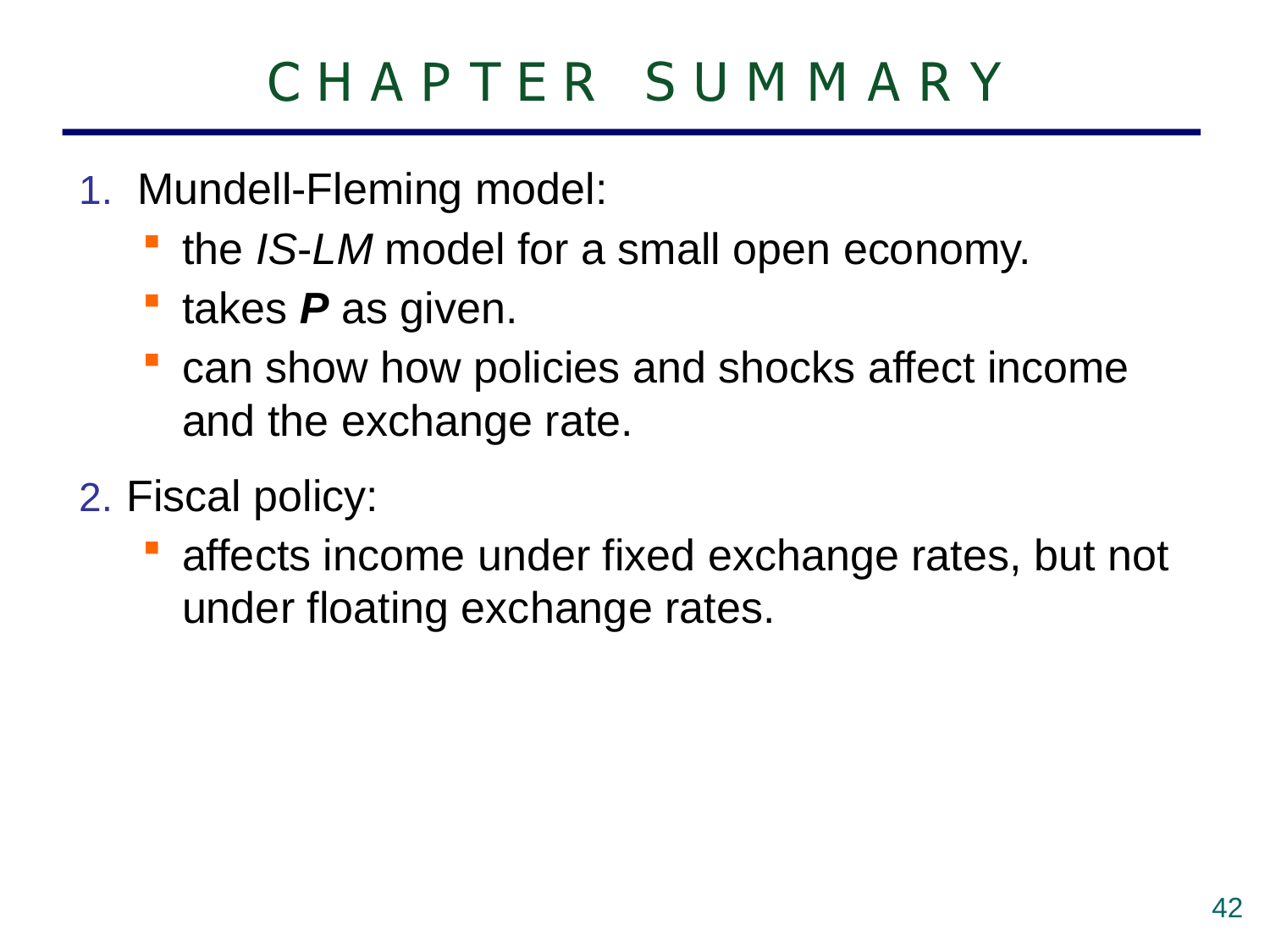

# CHAPTER SUMMARY

1.	 Mundell-Fleming model:
the IS-LM model for a small open economy.
takes P as given.
can show how policies and shocks affect income and the exchange rate.
2.	Fiscal policy:
affects income under fixed exchange rates, but not under floating exchange rates.
42